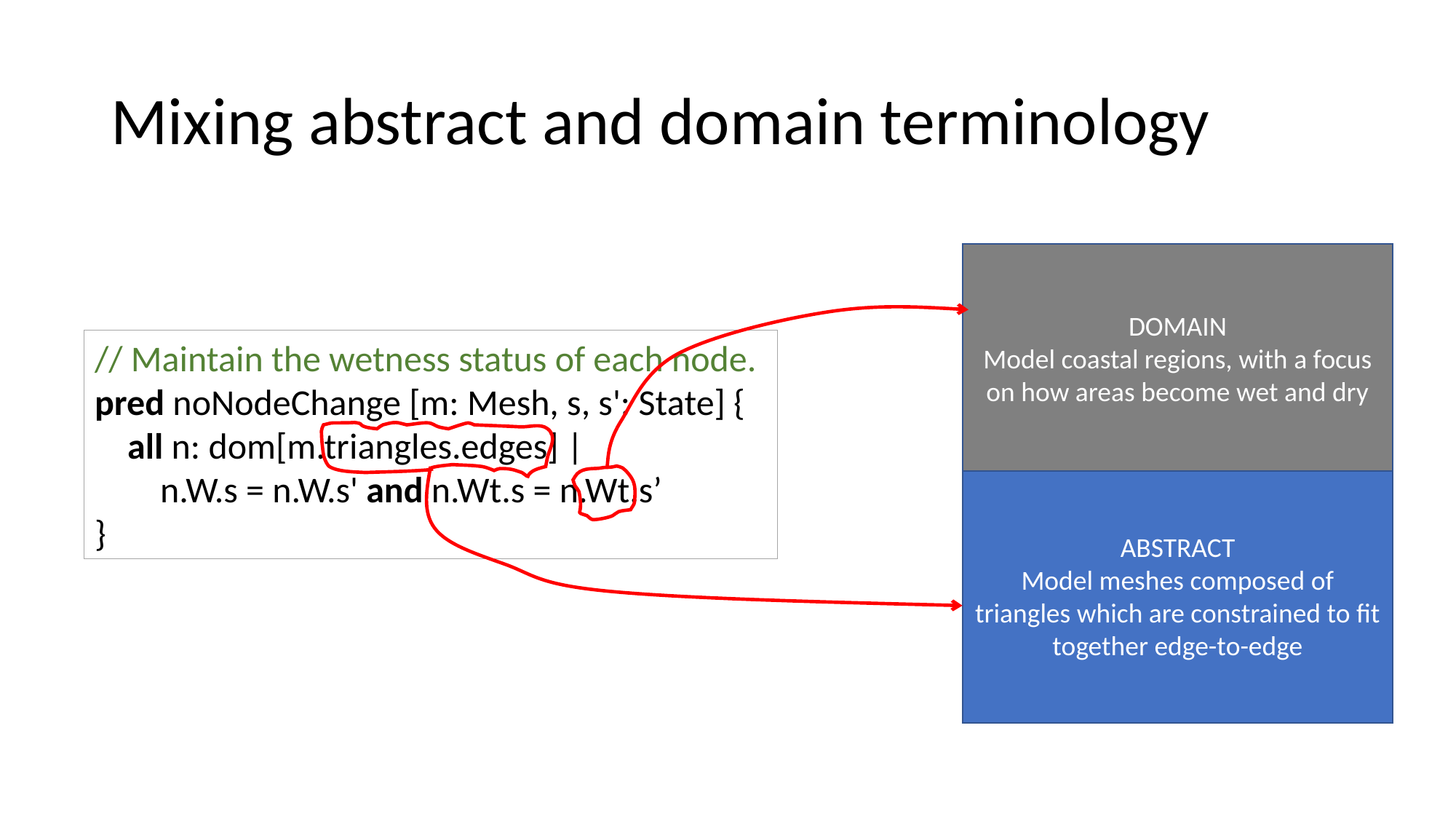

# Mixing abstract and domain terminology
DOMAIN
Model coastal regions, with a focus on how areas become wet and dry

// Maintain the wetness status of each node.
pred noNodeChange [m: Mesh, s, s': State] {
    all n: dom[m.triangles.edges] |
        n.W.s = n.W.s' and n.Wt.s = n.Wt.s’
}

ABSTRACT
Model meshes composed of triangles which are constrained to fit together edge-to-edge